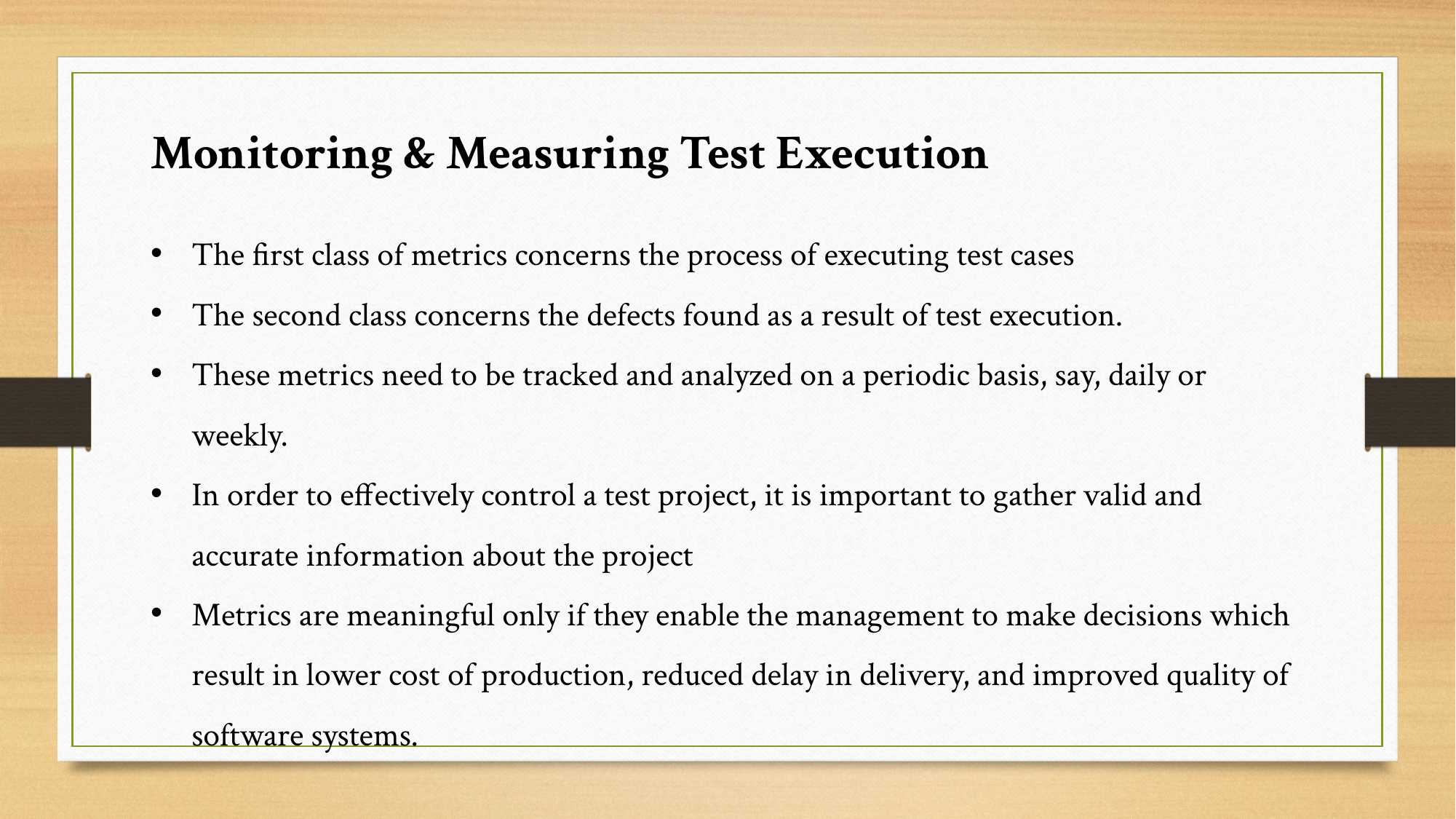

Monitoring & Measuring Test Execution

The first class of metrics concerns the process of executing test cases
The second class concerns the defects found as a result of test execution.
These metrics need to be tracked and analyzed on a periodic basis, say, daily or weekly.
In order to effectively control a test project, it is important to gather valid and accurate information about the project
Metrics are meaningful only if they enable the management to make decisions which result in lower cost of production, reduced delay in delivery, and improved quality of software systems.